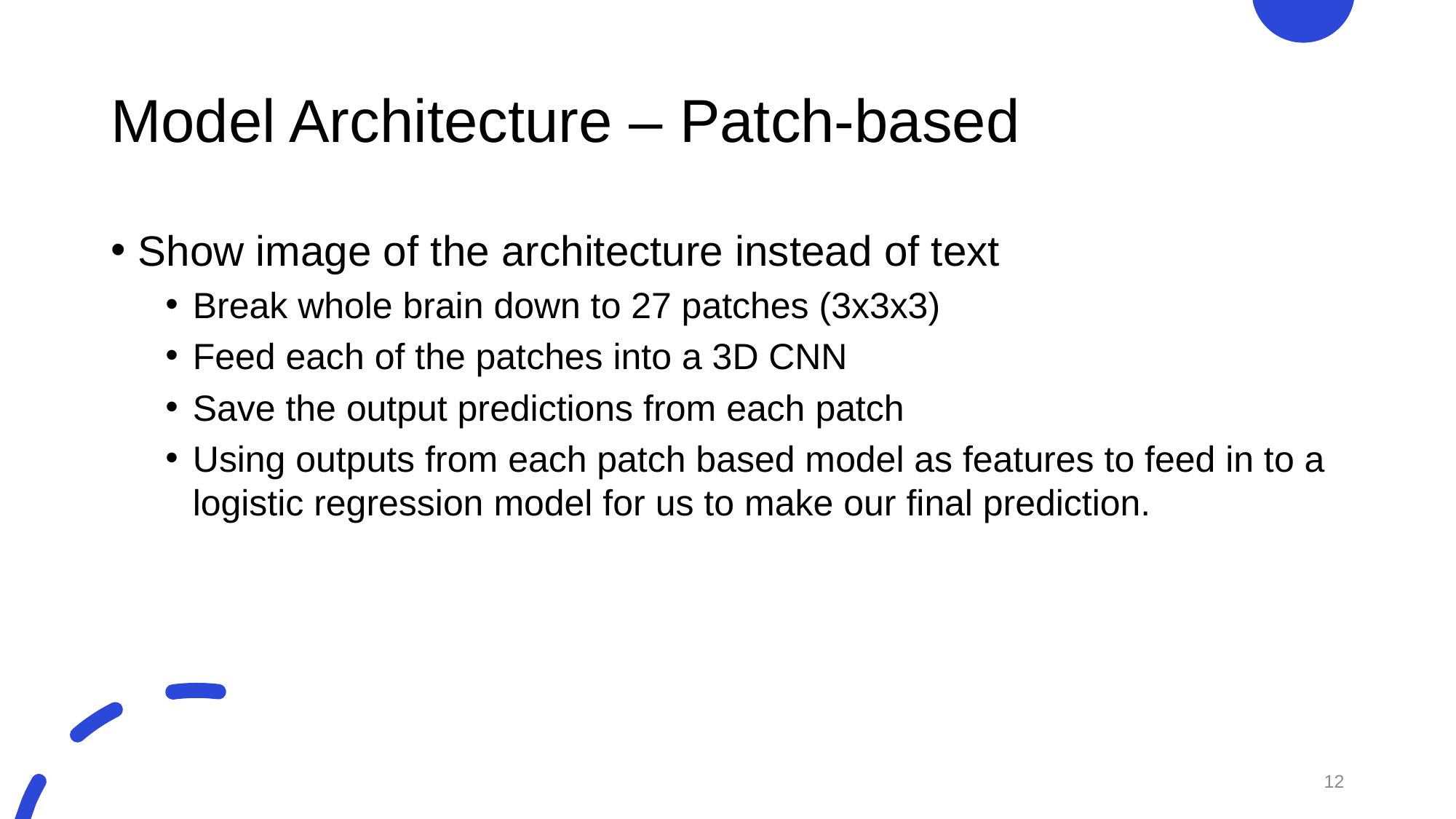

# Model Architecture – Patch-based
Show image of the architecture instead of text
Break whole brain down to 27 patches (3x3x3)
Feed each of the patches into a 3D CNN
Save the output predictions from each patch
Using outputs from each patch based model as features to feed in to a logistic regression model for us to make our final prediction.
12